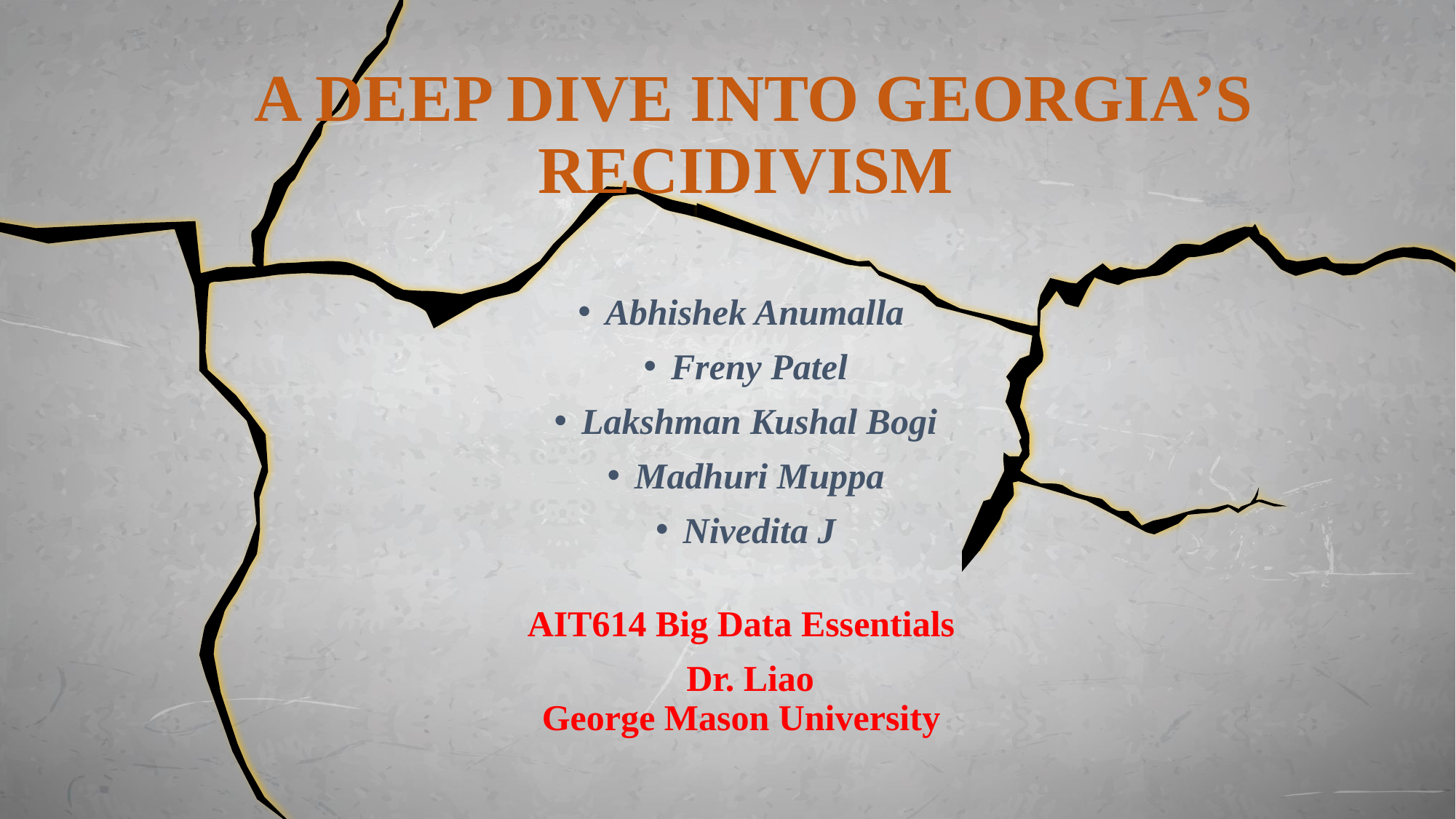

A DEEP DIVE INTO GEORGIA’S RECIDIVISM
Abhishek Anumalla
Freny Patel
Lakshman Kushal Bogi
Madhuri Muppa
Nivedita J
AIT614 Big Data Essentials
 Dr. Liao
George Mason University